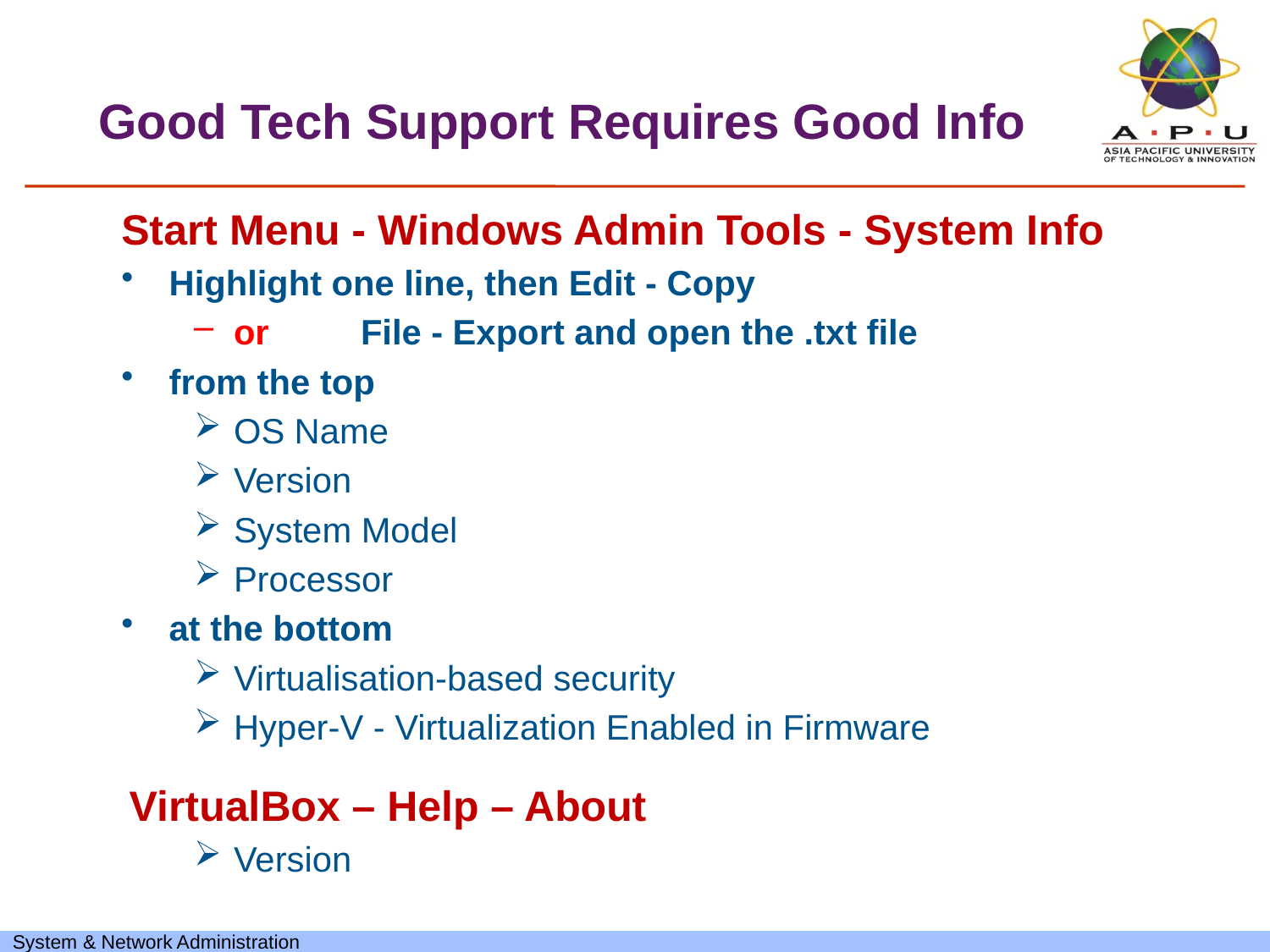

Good Tech Support Requires Good Info
Start Menu - Windows Admin Tools - System Info
Highlight one line, then Edit - Copy
or 	File - Export and open the .txt file
from the top
OS Name
Version
System Model
Processor
at the bottom
Virtualisation-based security
Hyper-V - Virtualization Enabled in Firmware
VirtualBox – Help – About
Version